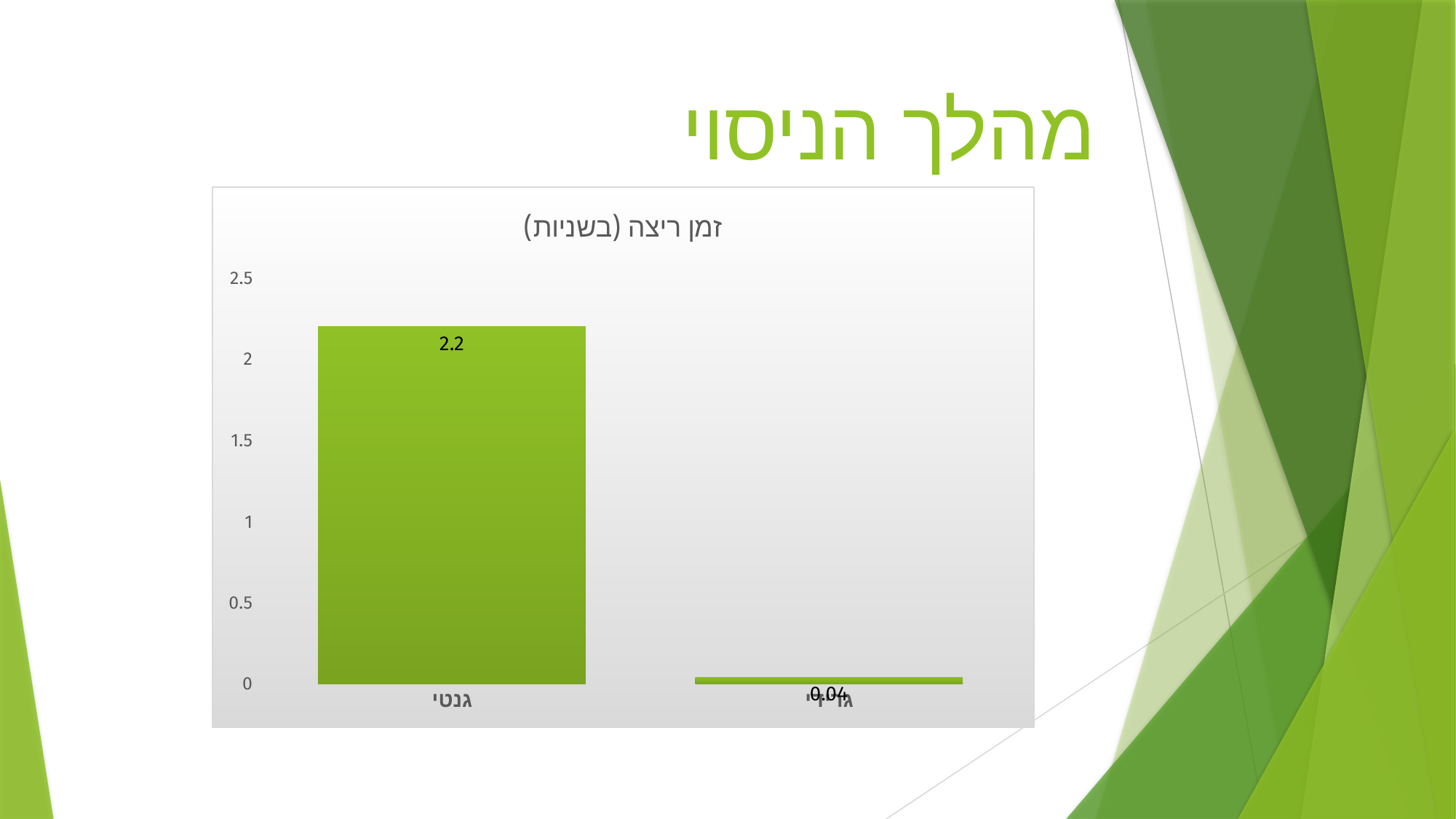

# מהלך הניסוי

### Chart: זמן ריצה (בשניות)

| Category | זמן ריצה |
|---|---|
| גנטי | 2.2 |
| גרידי | 0.04 |